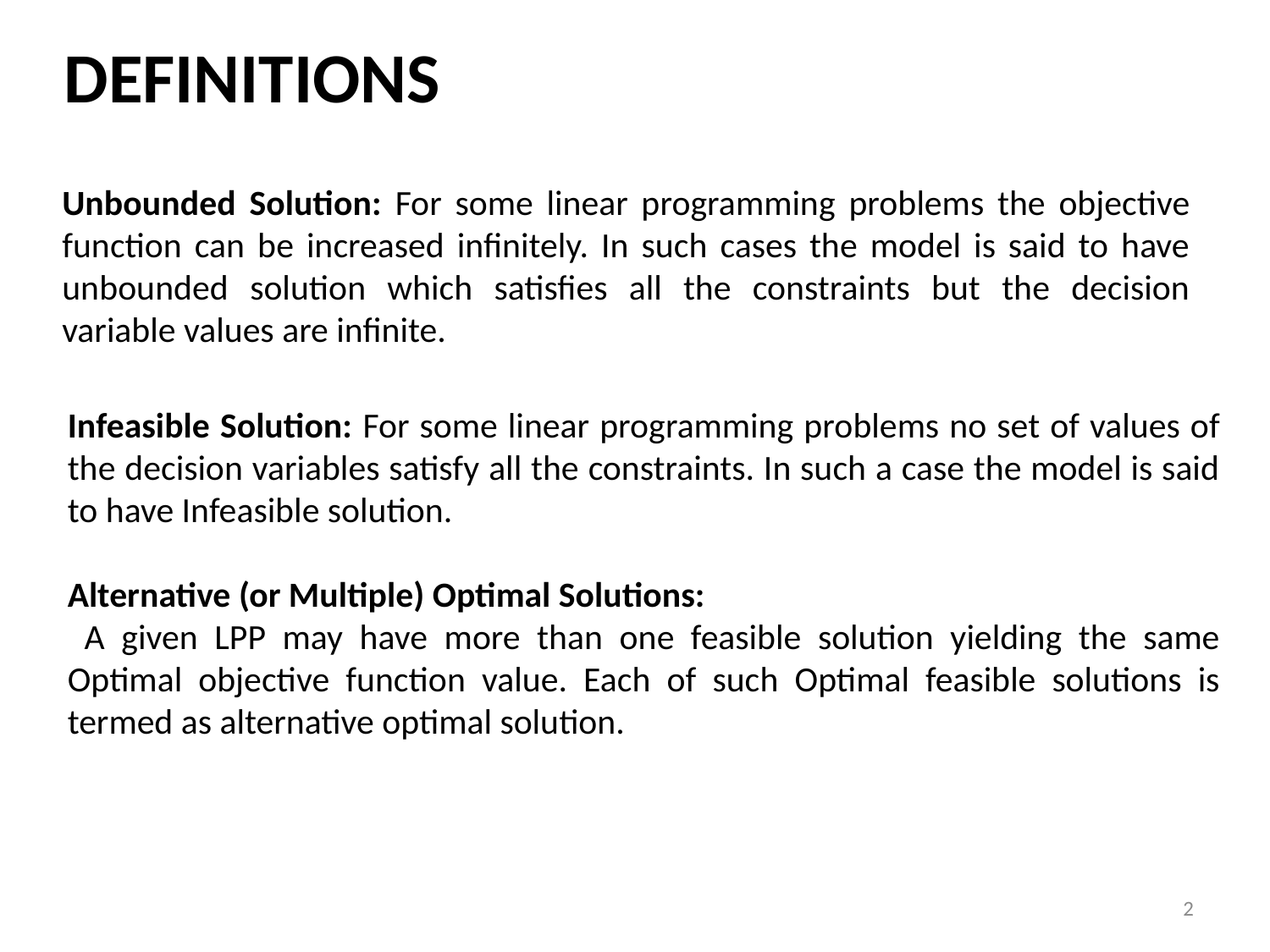

DEFINITIONS
Unbounded Solution: For some linear programming problems the objective function can be increased infinitely. In such cases the model is said to have unbounded solution which satisfies all the constraints but the decision variable values are infinite.

Infeasible Solution: For some linear programming problems no set of values of the decision variables satisfy all the constraints. In such a case the model is said to have Infeasible solution.

Alternative (or Multiple) Optimal Solutions:
 A given LPP may have more than one feasible solution yielding the same Optimal objective function value. Each of such Optimal feasible solutions is termed as alternative optimal solution.

2